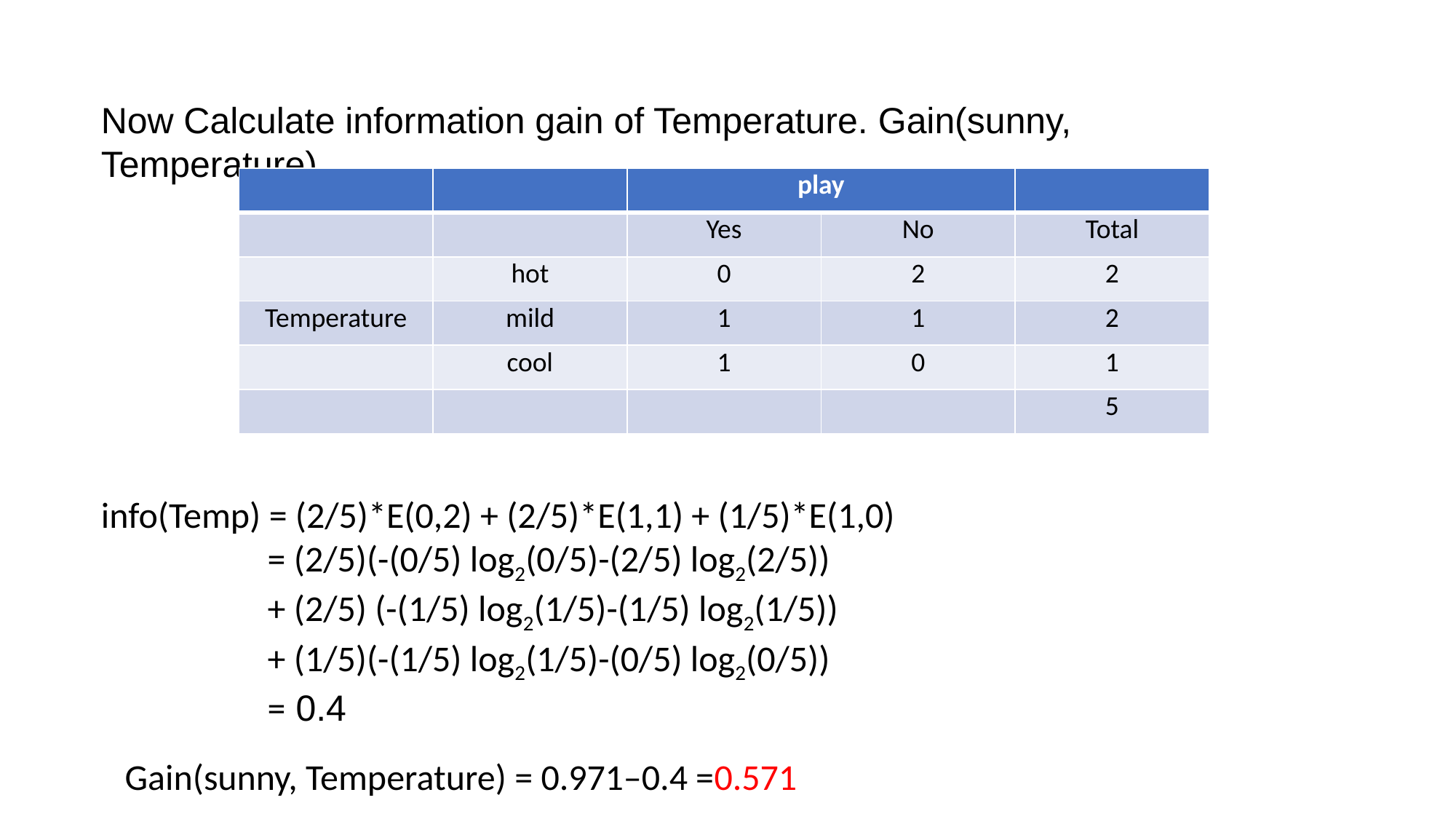

Now Calculate information gain of Temperature. Gain(sunny, Temperature)
|  |  | play |  |  |
| --- | --- | --- | --- | --- |
|  |  | Yes | No | Total |
|  | hot | 0 | 2 | 2 |
| Temperature | mild | 1 | 1 | 2 |
|  | cool | 1 | 0 | 1 |
|  |  |  |  | 5 |
info(Temp) = (2/5)*E(0,2) + (2/5)*E(1,1) + (1/5)*E(1,0)
	       = (2/5)(-(0/5) log2(0/5)-(2/5) log2(2/5))
	       + (2/5) (-(1/5) log2(1/5)-(1/5) log2(1/5))
	       + (1/5)(-(1/5) log2(1/5)-(0/5) log2(0/5))
	       = 0.4
Gain(sunny, Temperature) = 0.971–0.4 =0.571